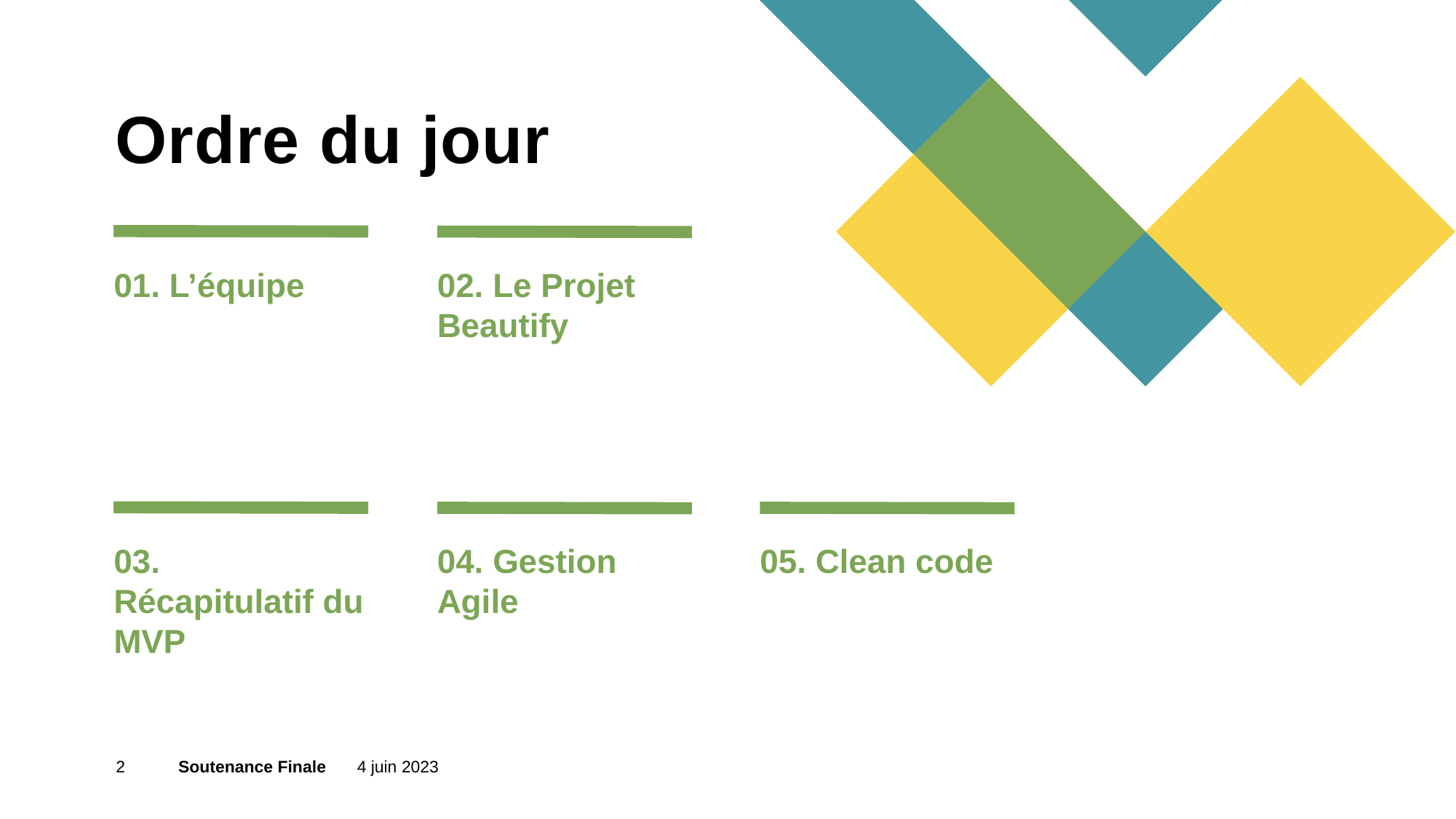

# Ordre du jour
01. L’équipe
02. Le Projet Beautify
03. Récapitulatif du MVP
04. Gestion Agile
05. Clean code
2
Soutenance Finale
4 juin 2023